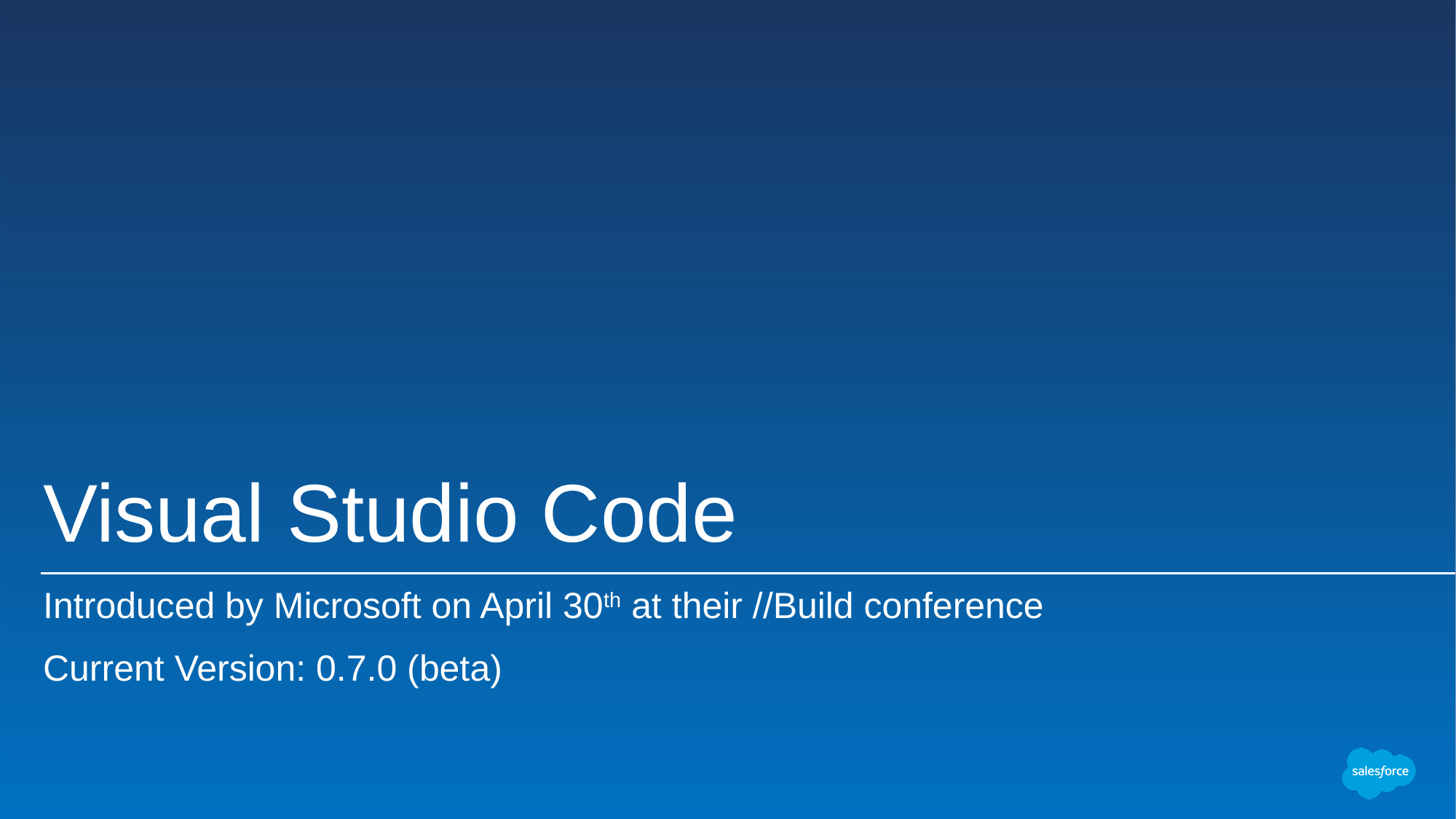

# Visual Studio Code
Introduced by Microsoft on April 30th at their //Build conference
Current Version: 0.7.0 (beta)